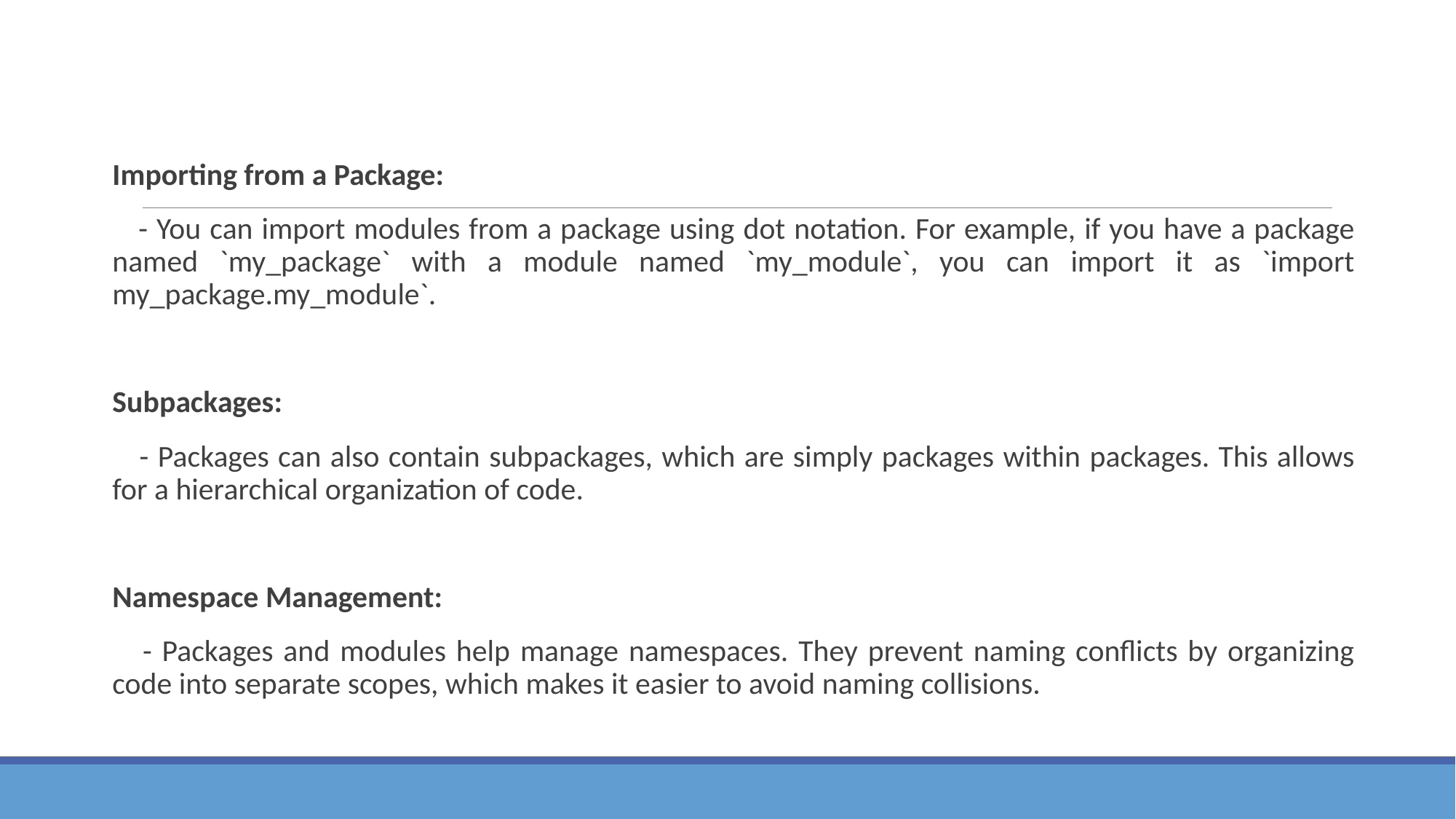

Importing from a Package:
   - You can import modules from a package using dot notation. For example, if you have a package named `my_package` with a module named `my_module`, you can import it as `import my_package.my_module`.

Subpackages:
   - Packages can also contain subpackages, which are simply packages within packages. This allows for a hierarchical organization of code.

Namespace Management:
   - Packages and modules help manage namespaces. They prevent naming conflicts by organizing code into separate scopes, which makes it easier to avoid naming collisions.